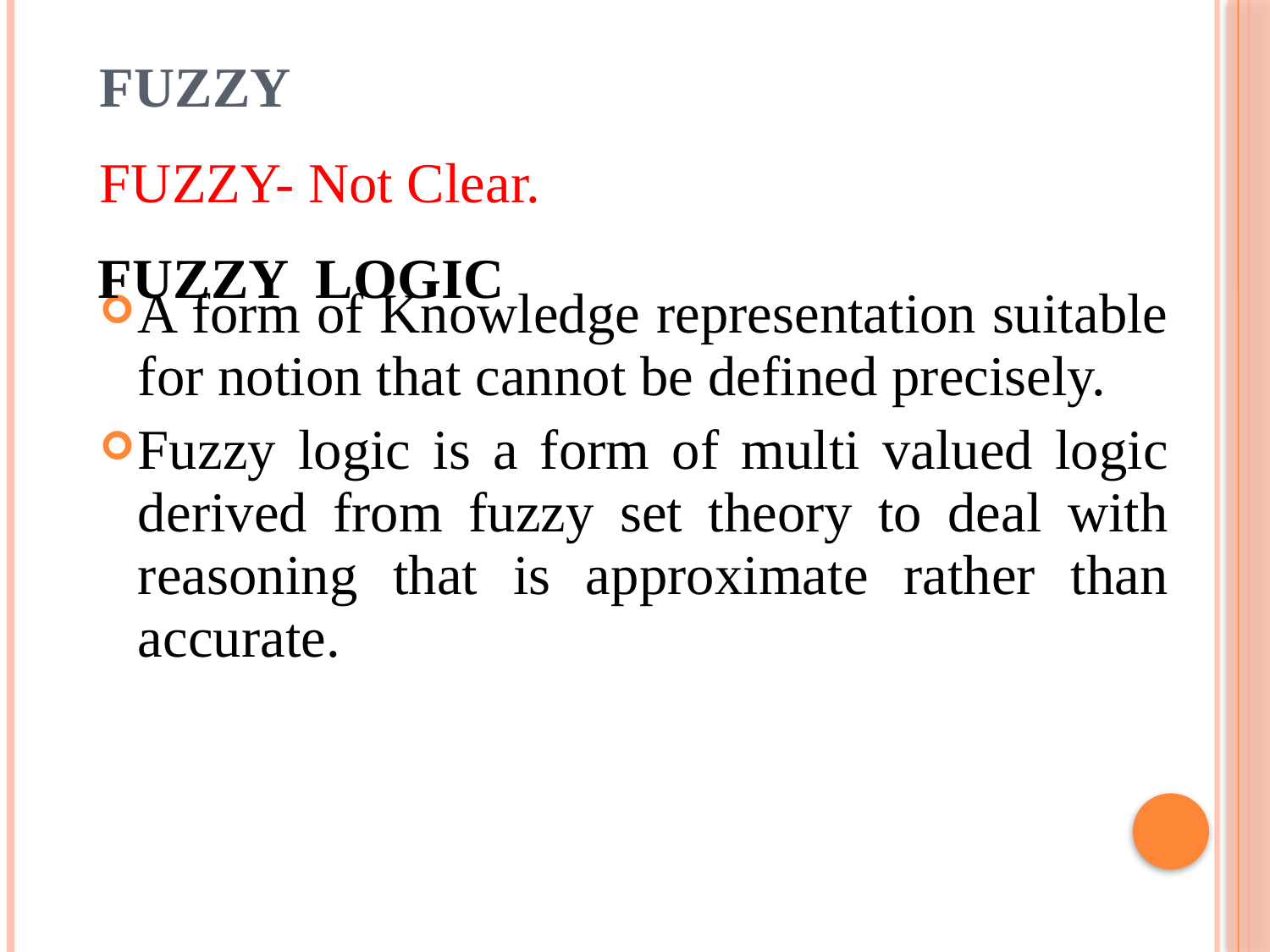

# FUZZY
FUZZY- Not Clear.

A form of Knowledge representation suitable for notion that cannot be defined precisely.
Fuzzy logic is a form of multi valued logic derived from fuzzy set theory to deal with reasoning that is approximate rather than accurate.

FUZZY  LOGIC